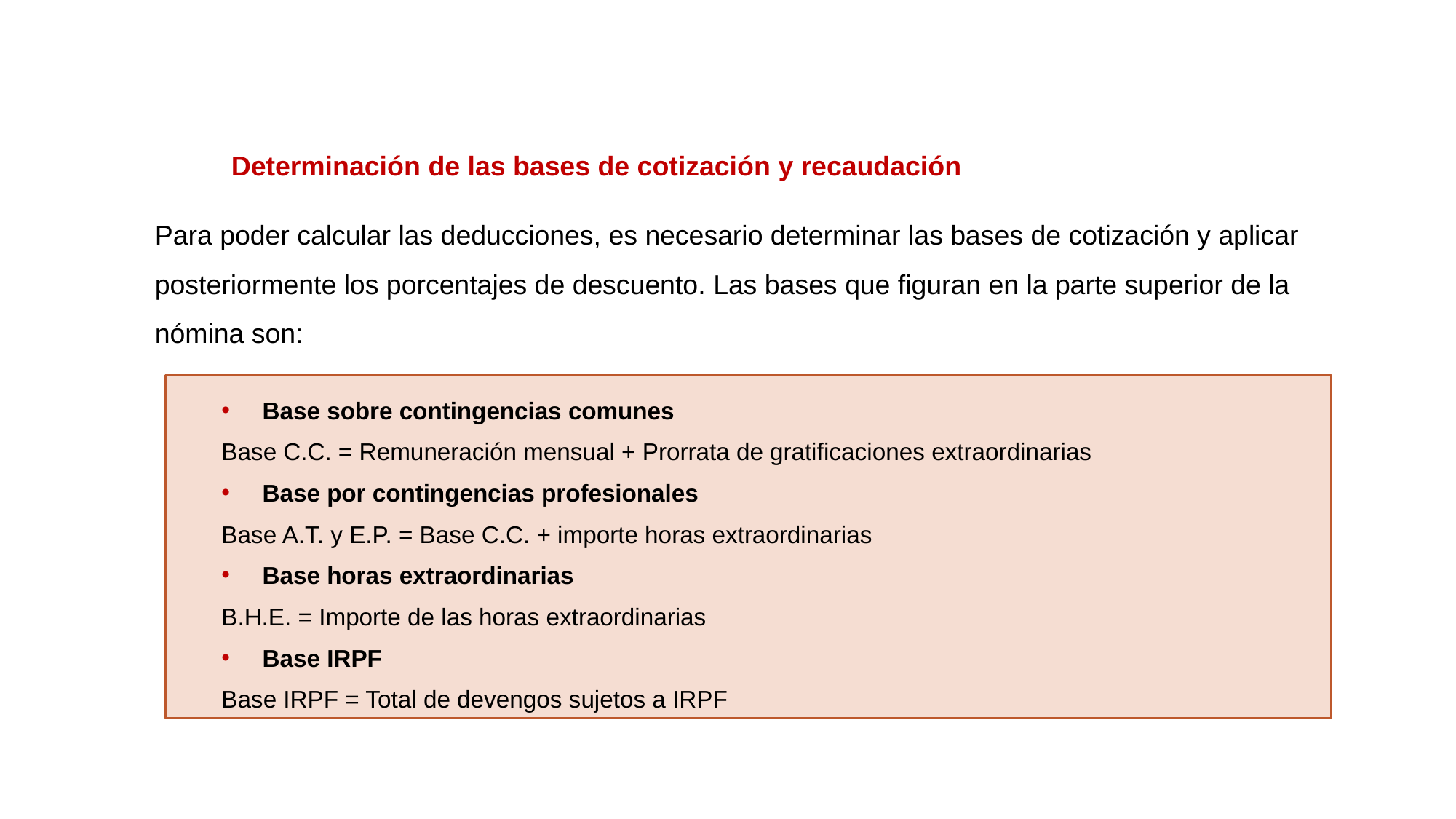

Determinación de las bases de cotización y recaudación
Para poder calcular las deducciones, es necesario determinar las bases de cotización y aplicar posteriormente los porcentajes de descuento. Las bases que figuran en la parte superior de la nómina son:
Base sobre contingencias comunes
Base C.C. = Remuneración mensual + Prorrata de gratificaciones extraordinarias
Base por contingencias profesionales
Base A.T. y E.P. = Base C.C. + importe horas extraordinarias
Base horas extraordinarias
B.H.E. = Importe de las horas extraordinarias
Base IRPF
Base IRPF = Total de devengos sujetos a IRPF